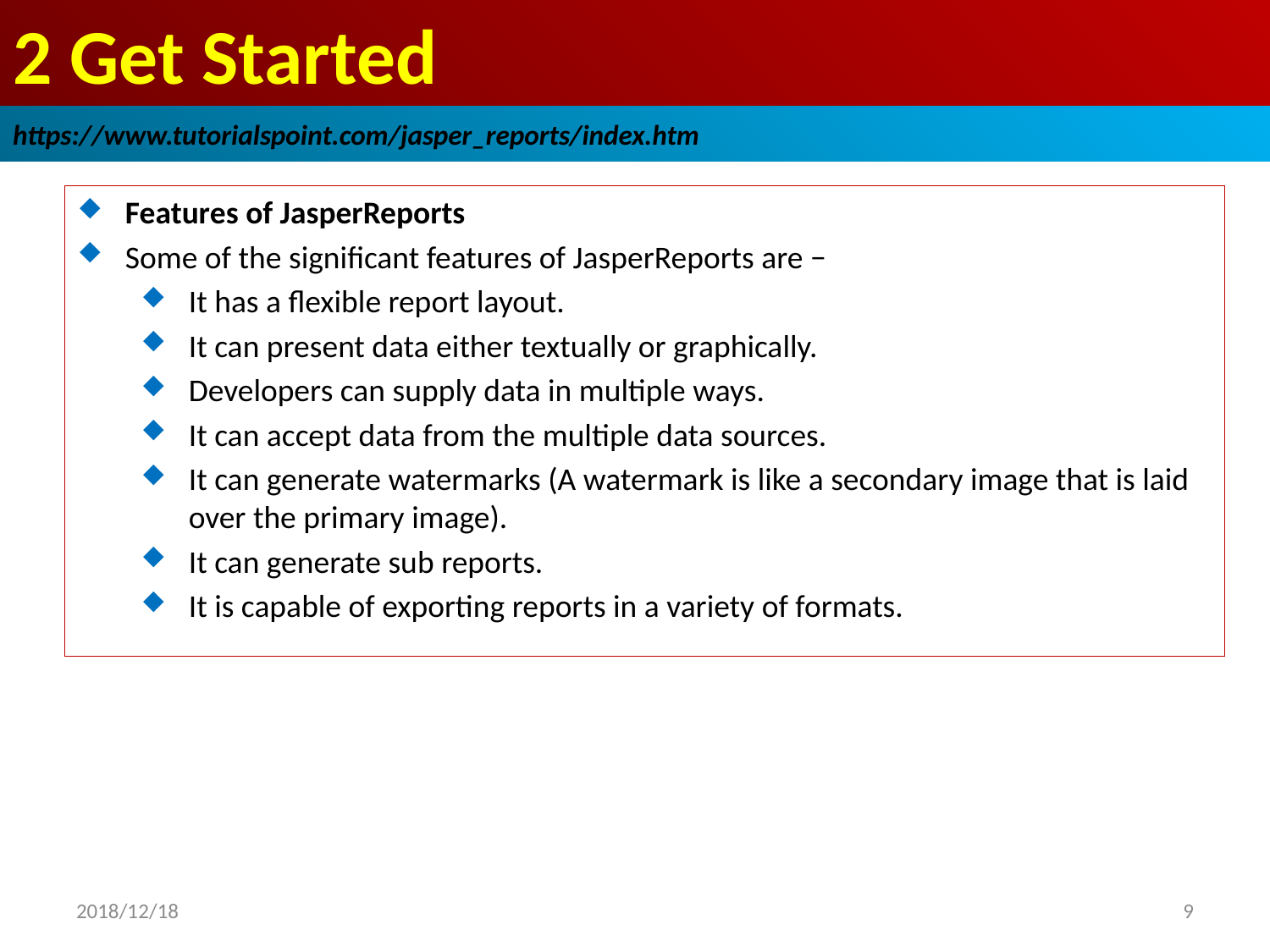

# 2 Get Started
https://www.tutorialspoint.com/jasper_reports/index.htm
Features of JasperReports
Some of the significant features of JasperReports are −
It has a flexible report layout.
It can present data either textually or graphically.
Developers can supply data in multiple ways.
It can accept data from the multiple data sources.
It can generate watermarks (A watermark is like a secondary image that is laid over the primary image).
It can generate sub reports.
It is capable of exporting reports in a variety of formats.
2018/12/18
9